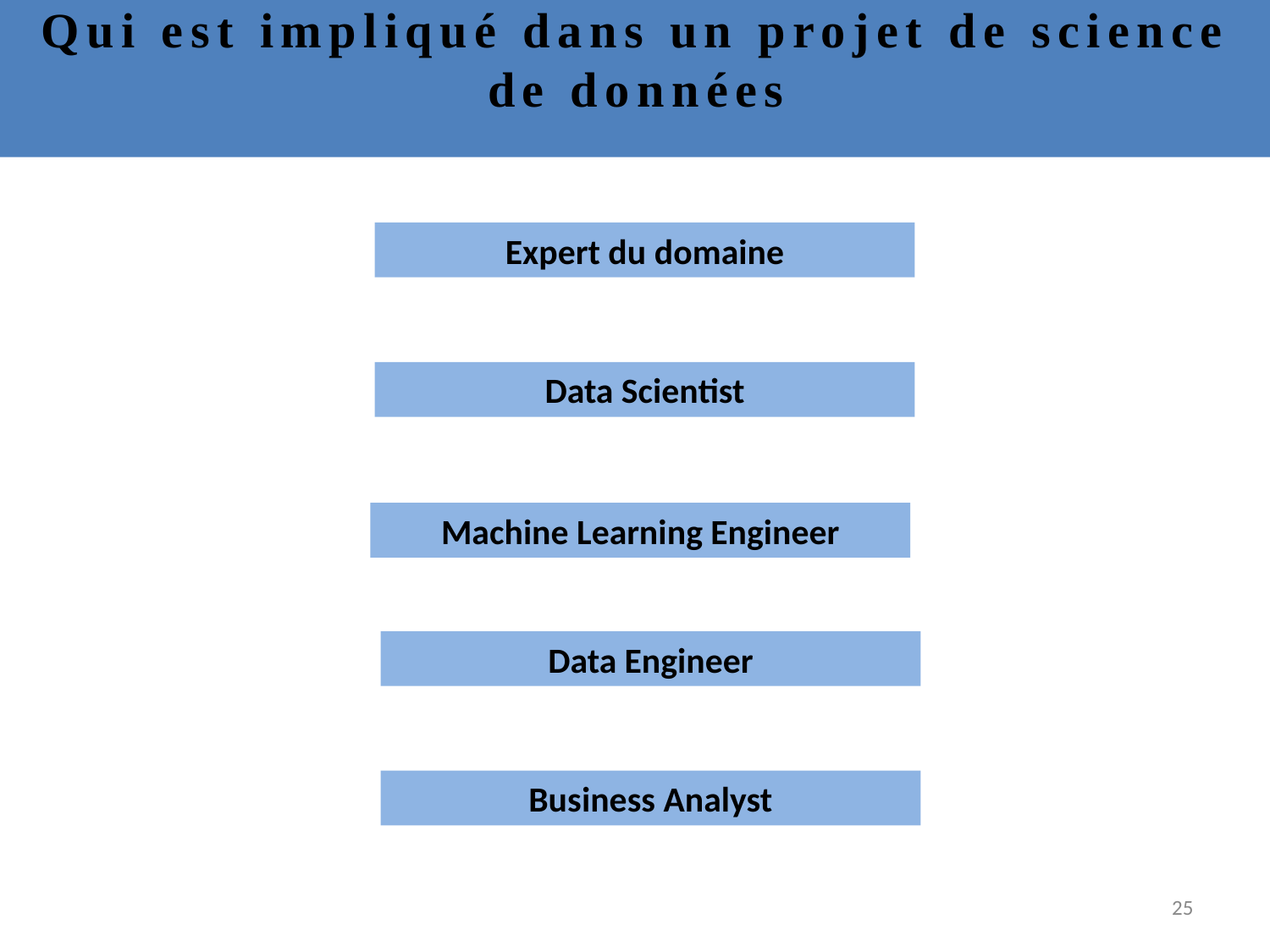

# Qui est impliqué dans un projet de science de données
Expert du domaine
Data Scientist
Machine Learning Engineer
Data Engineer
Business Analyst
25